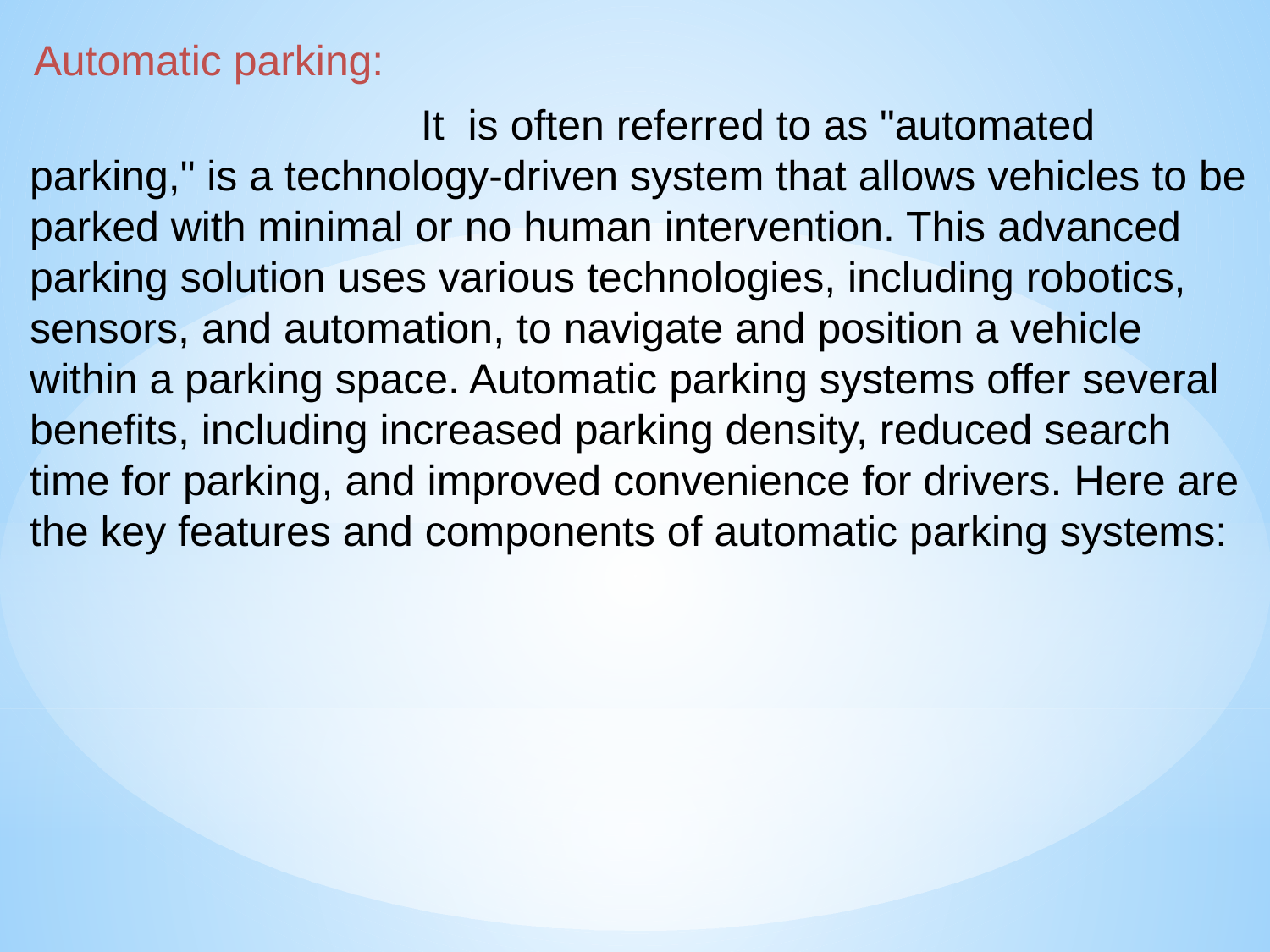

Automatic parking:
                                 It  is often referred to as "automated parking," is a technology-driven system that allows vehicles to be parked with minimal or no human intervention. This advanced parking solution uses various technologies, including robotics, sensors, and automation, to navigate and position a vehicle within a parking space. Automatic parking systems offer several benefits, including increased parking density, reduced search time for parking, and improved convenience for drivers. Here are the key features and components of automatic parking systems: